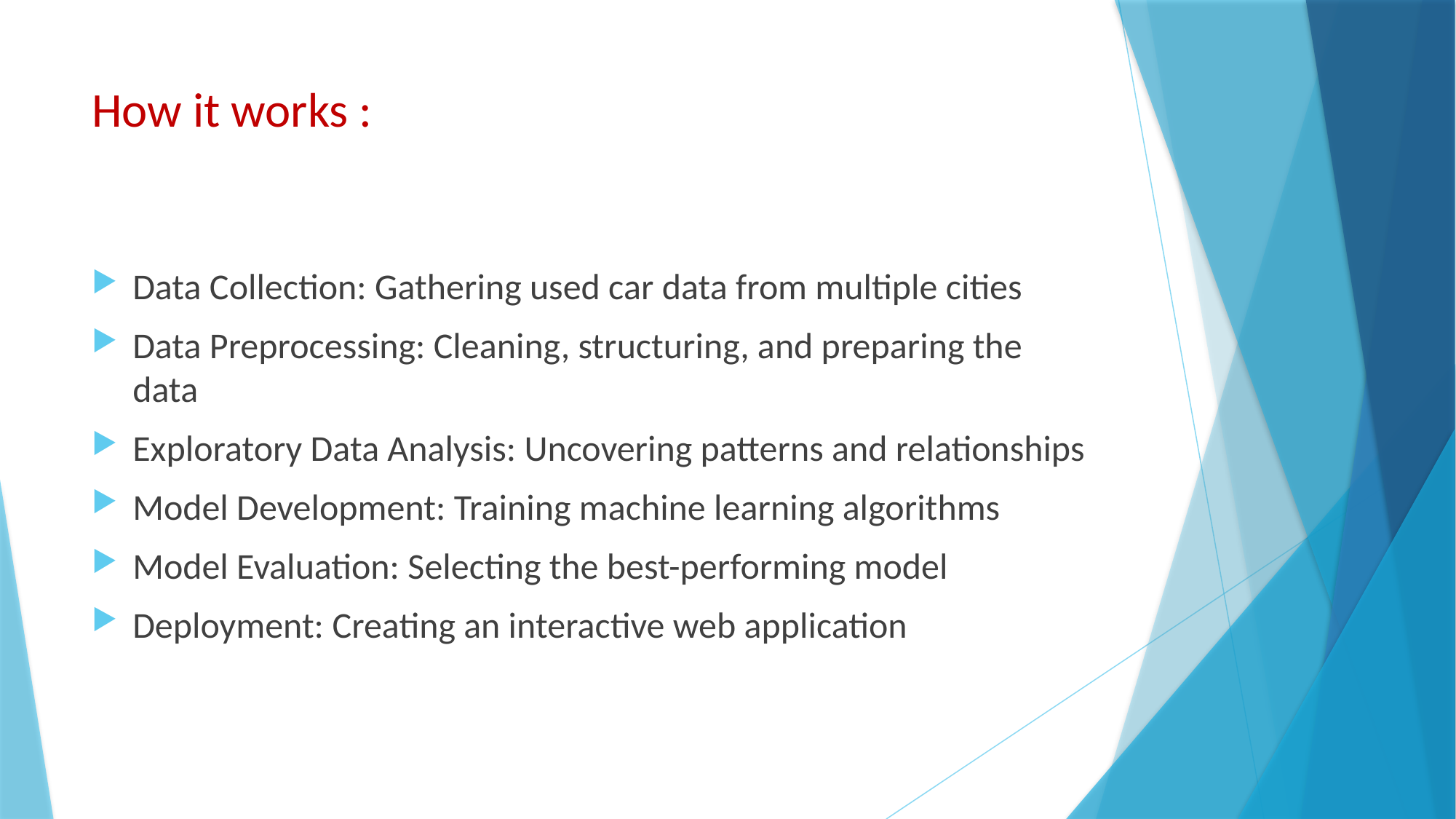

# How it works :
Data Collection: Gathering used car data from multiple cities
Data Preprocessing: Cleaning, structuring, and preparing the data
Exploratory Data Analysis: Uncovering patterns and relationships
Model Development: Training machine learning algorithms
Model Evaluation: Selecting the best-performing model
Deployment: Creating an interactive web application